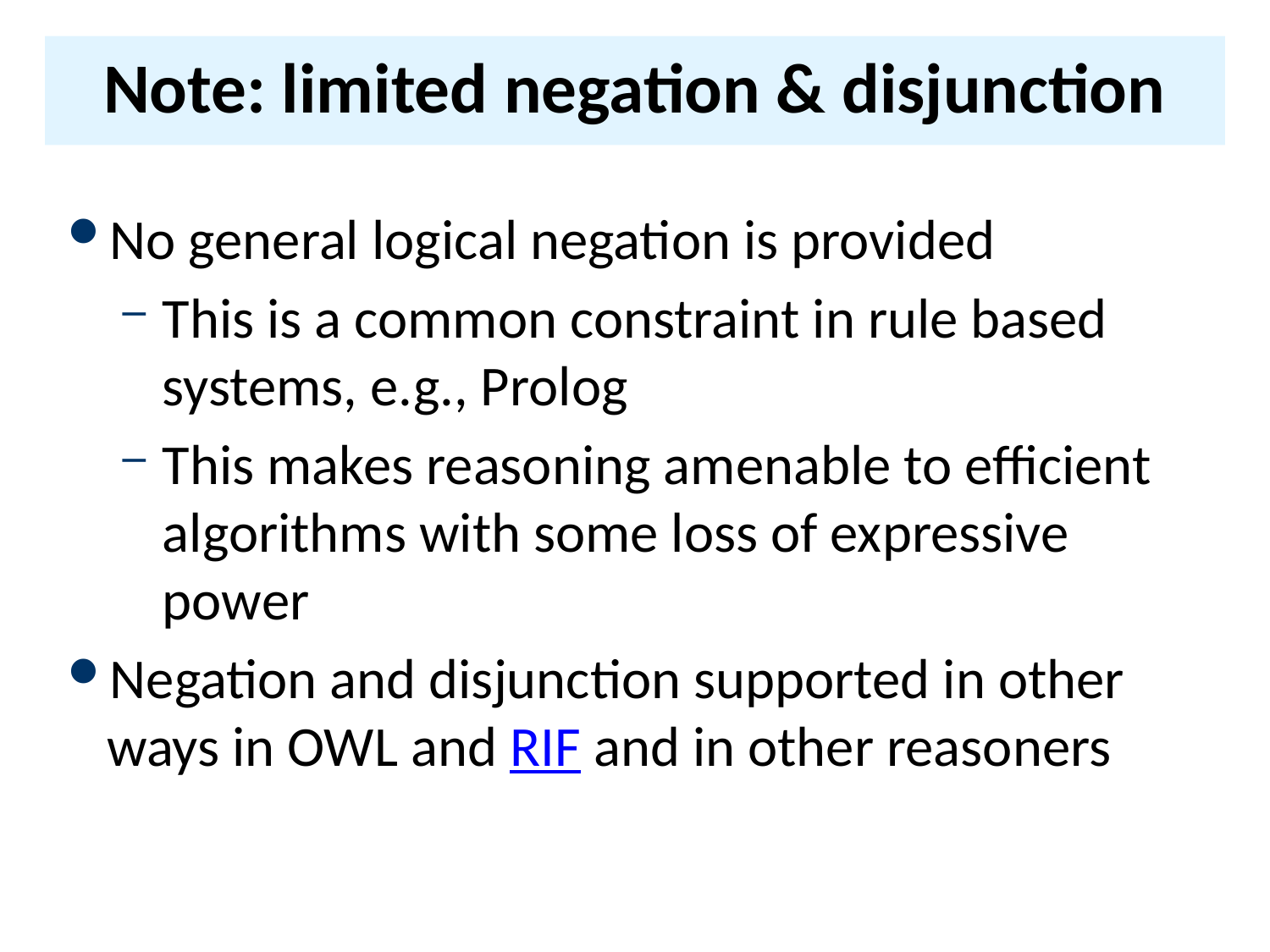

# Note: limited negation & disjunction
No general logical negation is provided
This is a common constraint in rule based systems, e.g., Prolog
This makes reasoning amenable to efficient algorithms with some loss of expressive power
Negation and disjunction supported in other ways in OWL and RIF and in other reasoners